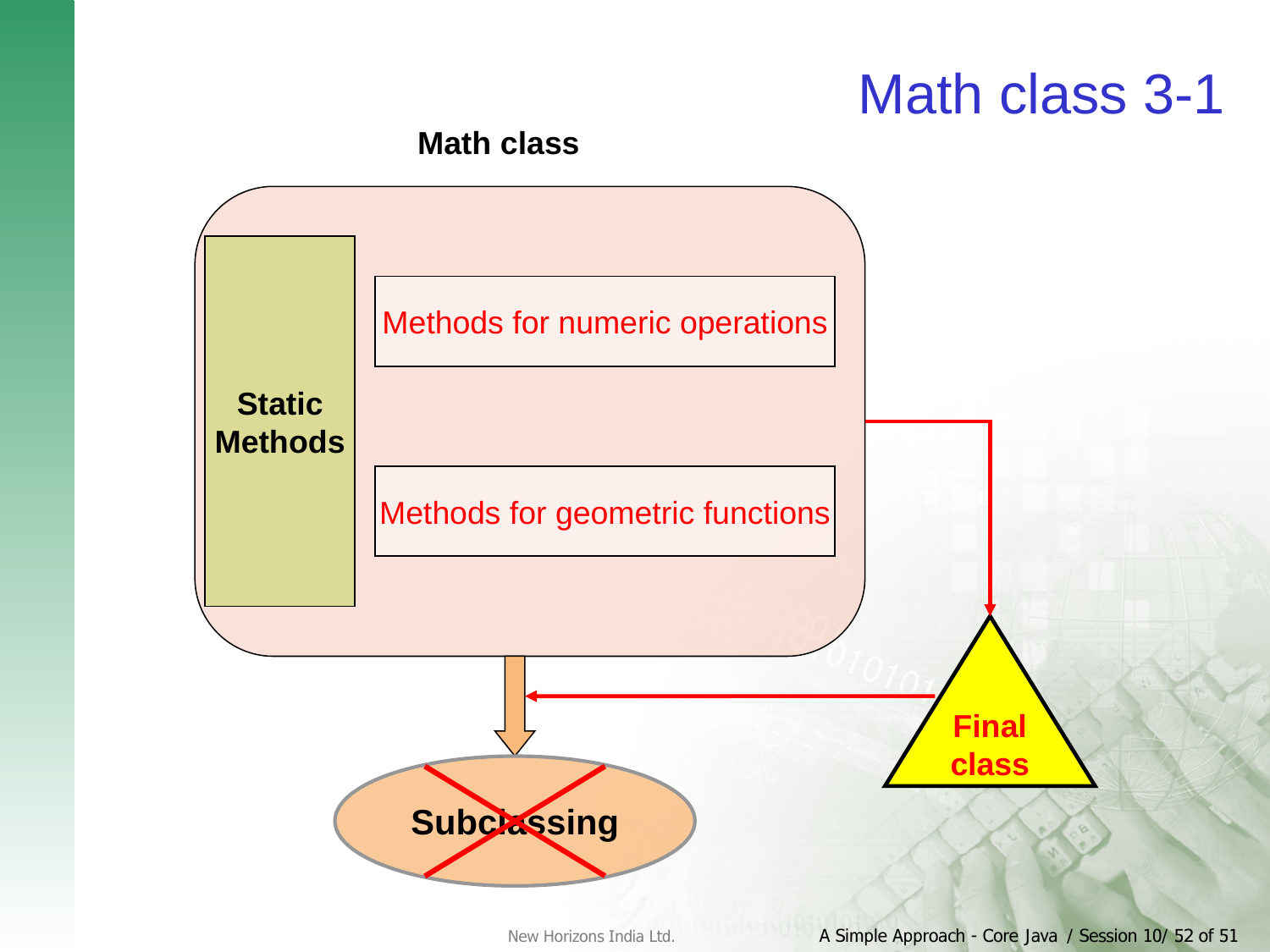

# Math class 3-1
Math class

Static
Methods
Methods for numeric operations
Methods for geometric functions
Final
class

Subclassing